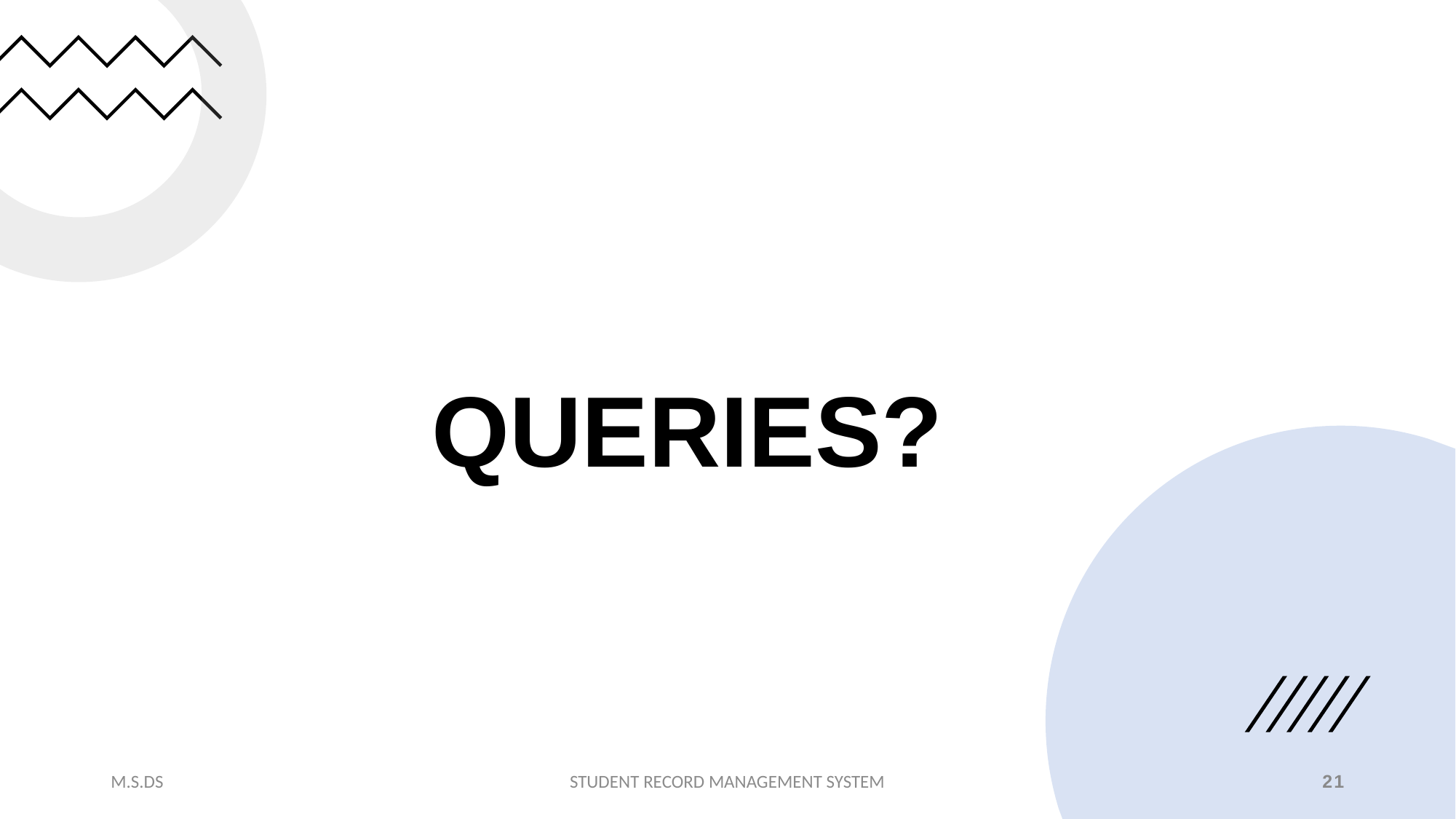

# QUERIES?

M.S.DS
STUDENT RECORD MANAGEMENT SYSTEM
21